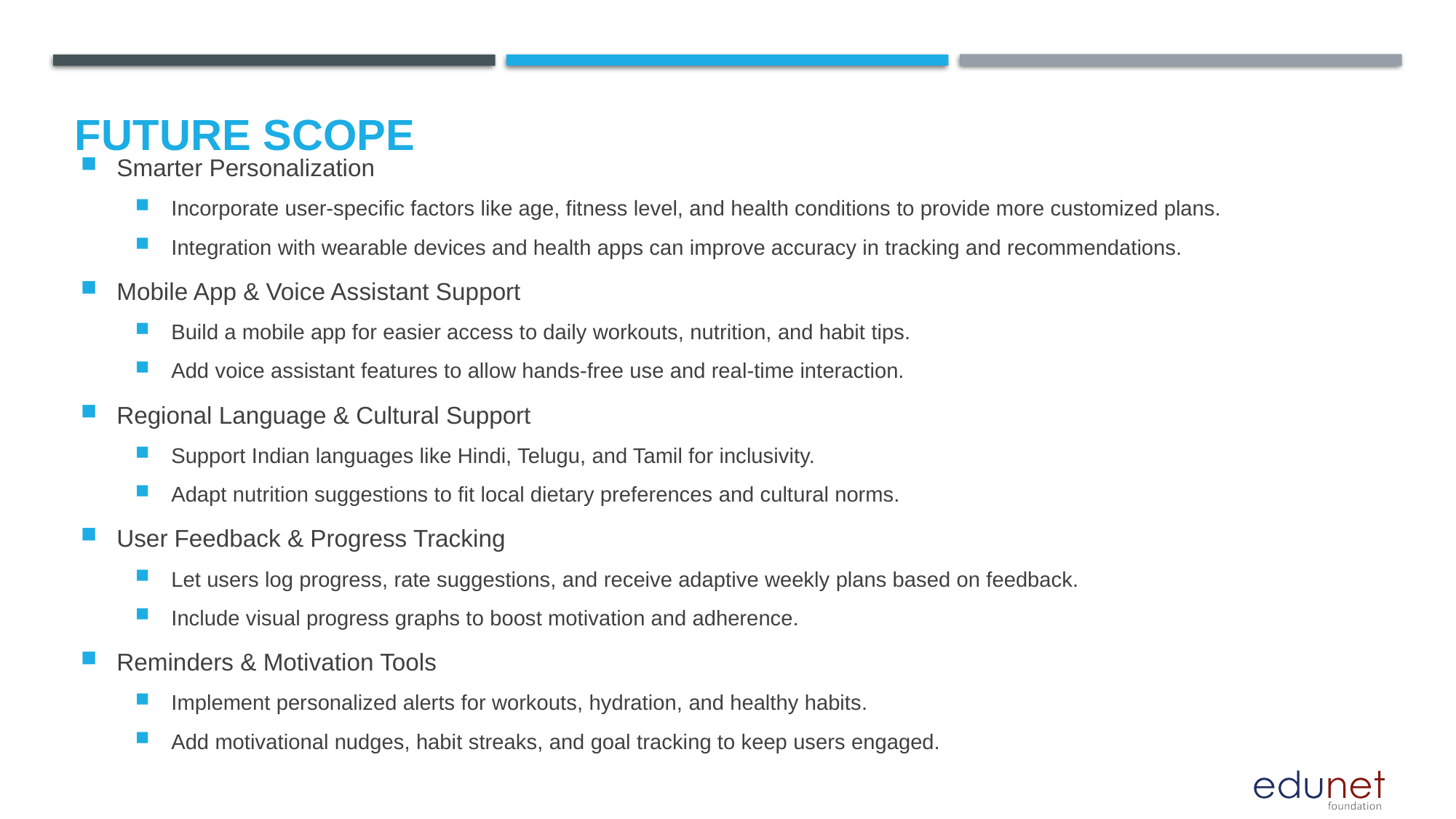

Future scope

Smarter Personalization
Incorporate user-specific factors like age, fitness level, and health conditions to provide more customized plans.
Integration with wearable devices and health apps can improve accuracy in tracking and recommendations.
Mobile App & Voice Assistant Support
Build a mobile app for easier access to daily workouts, nutrition, and habit tips.
Add voice assistant features to allow hands-free use and real-time interaction.
Regional Language & Cultural Support
Support Indian languages like Hindi, Telugu, and Tamil for inclusivity.
Adapt nutrition suggestions to fit local dietary preferences and cultural norms.
User Feedback & Progress Tracking
Let users log progress, rate suggestions, and receive adaptive weekly plans based on feedback.
Include visual progress graphs to boost motivation and adherence.
Reminders & Motivation Tools
Implement personalized alerts for workouts, hydration, and healthy habits.
Add motivational nudges, habit streaks, and goal tracking to keep users engaged.